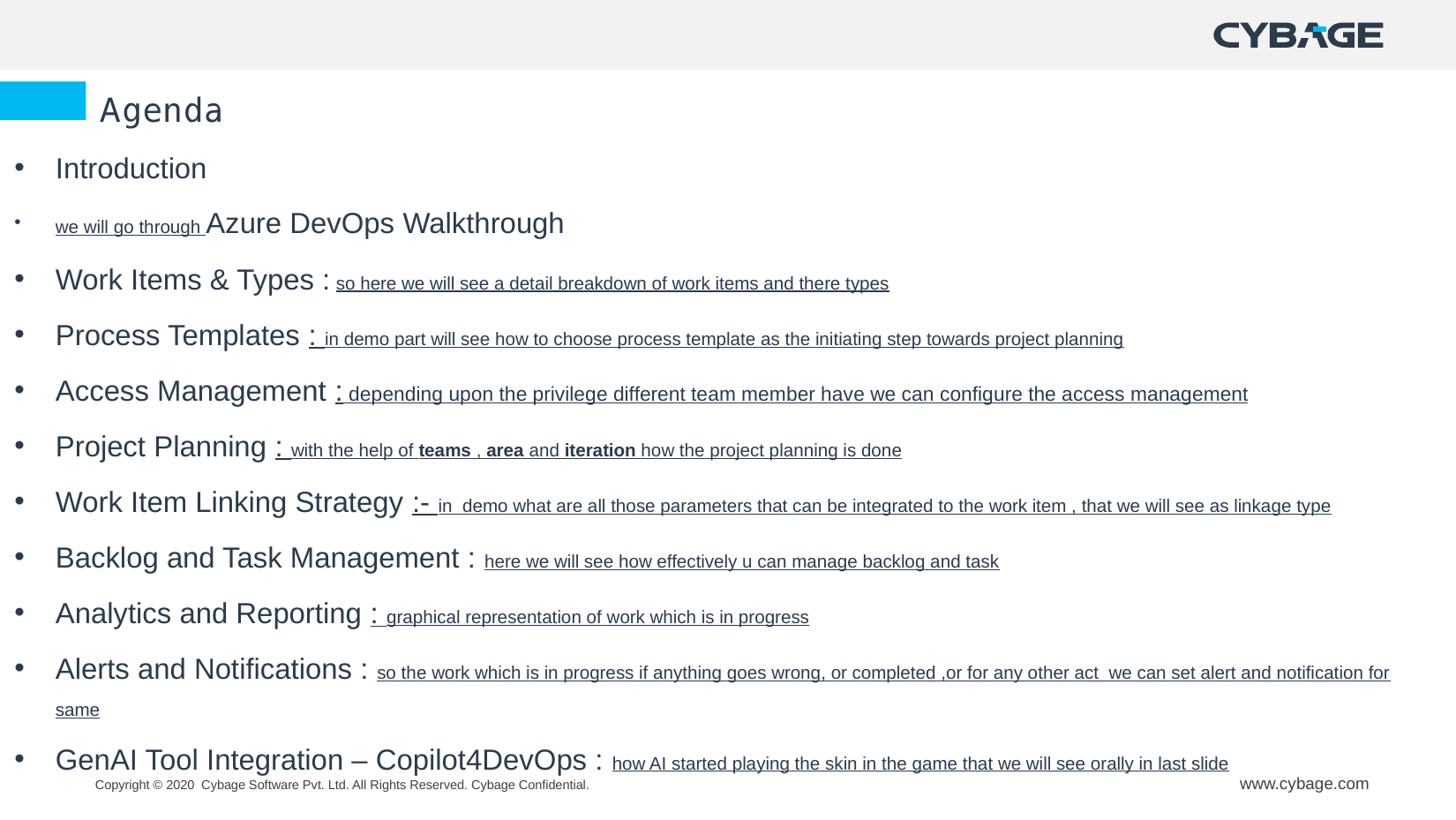

Agenda
Introduction
we will go through Azure DevOps Walkthrough
Work Items & Types : so here we will see a detail breakdown of work items and there types
Process Templates : in demo part will see how to choose process template as the initiating step towards project planning
Access Management : depending upon the privilege different team member have we can configure the access management
Project Planning : with the help of teams , area and iteration how the project planning is done
Work Item Linking Strategy :- in  demo what are all those parameters that can be integrated to the work item , that we will see as linkage type
Backlog and Task Management : here we will see how effectively u can manage backlog and task
Analytics and Reporting : graphical representation of work which is in progress
Alerts and Notifications : so the work which is in progress if anything goes wrong, or completed ,or for any other act  we can set alert and notification for same
GenAI Tool Integration – Copilot4DevOps : how AI started playing the skin in the game that we will see orally in last slide